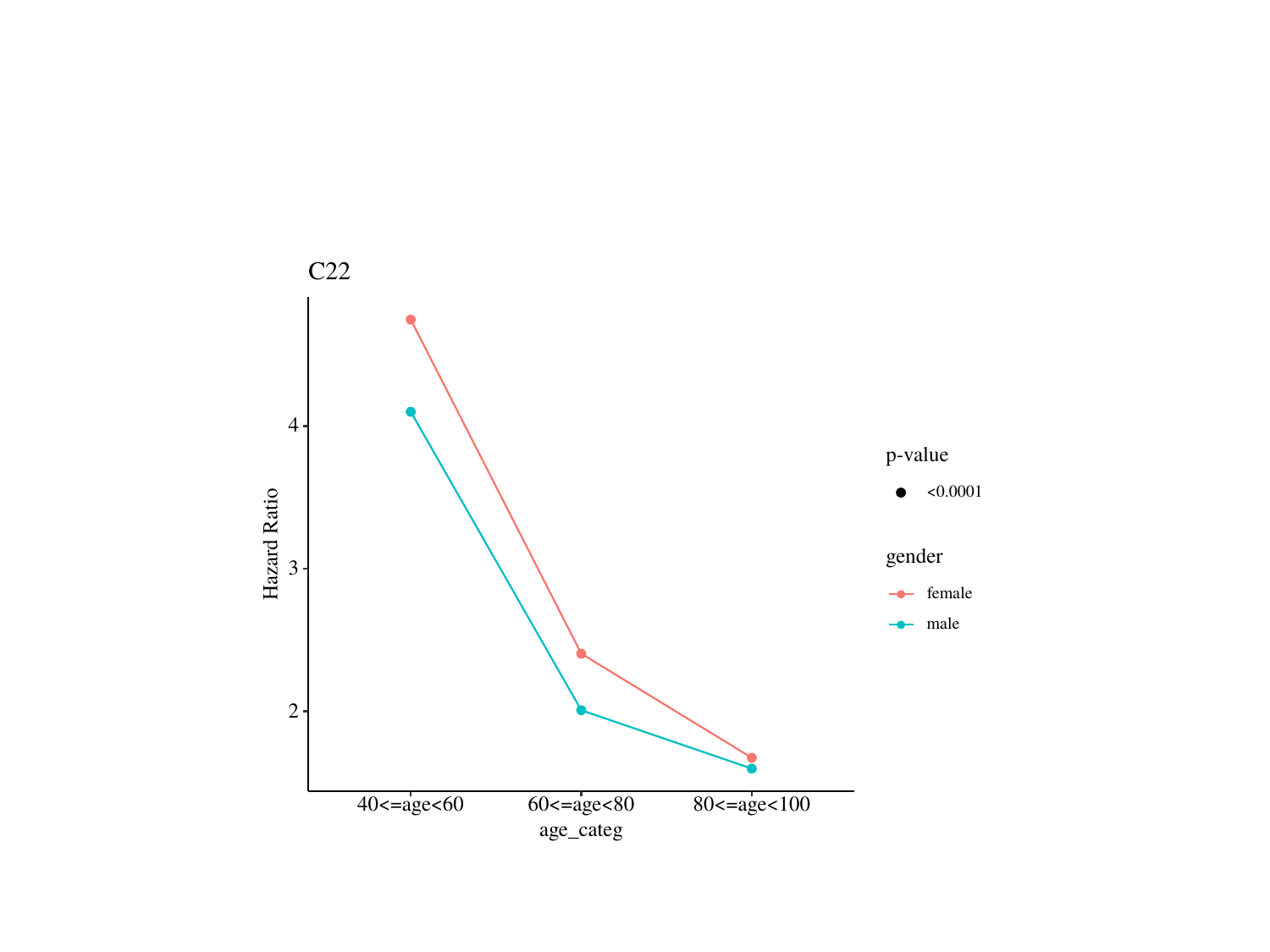

#

C22

4

p-value
<0.0001

Hazard Ratio

gender
3

female

male

2

40<=age<60
60<=age<80
80<=age<100
age_categ